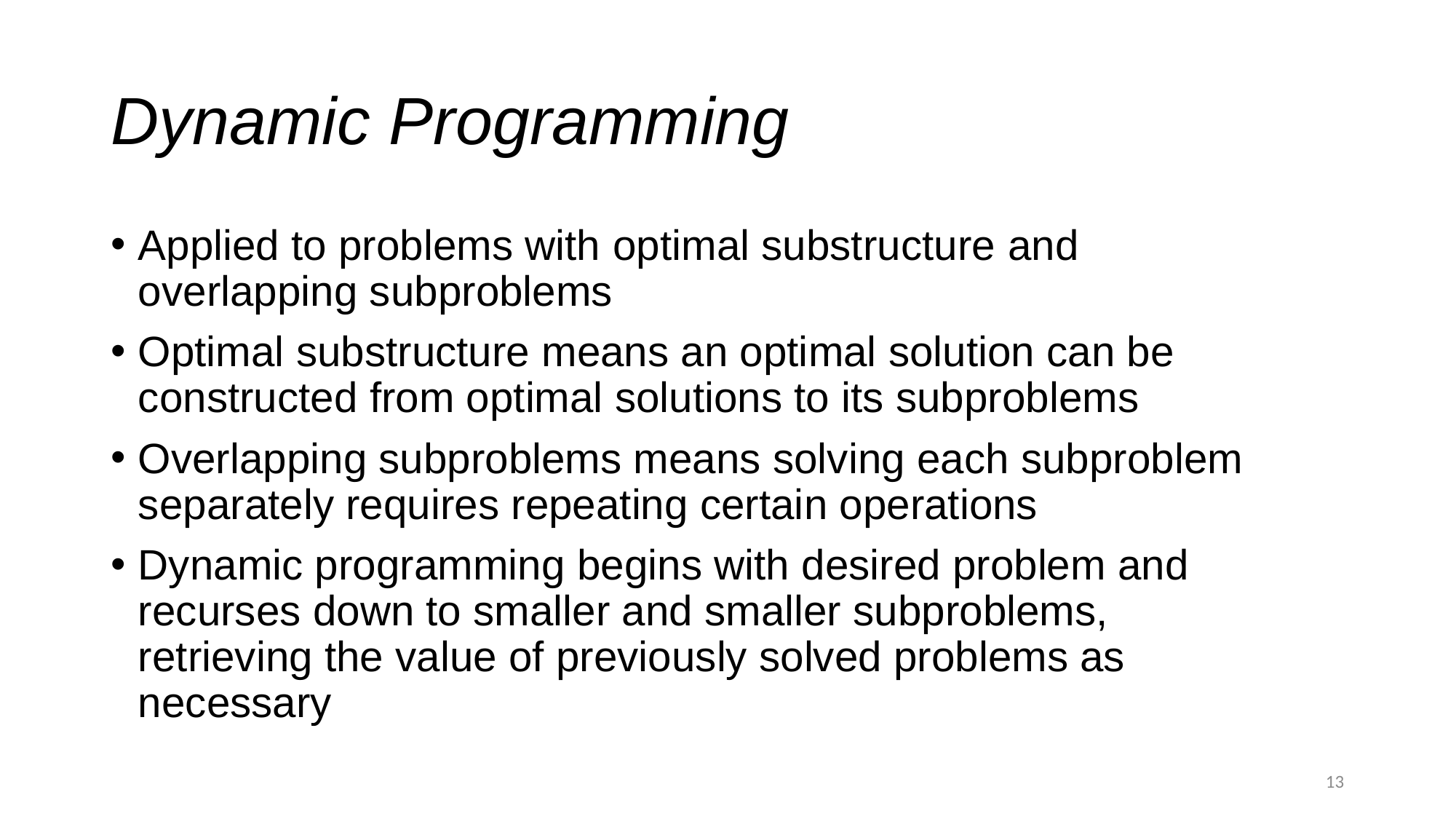

# Dynamic Programming
Applied to problems with optimal substructure and overlapping subproblems
Optimal substructure means an optimal solution can be constructed from optimal solutions to its subproblems
Overlapping subproblems means solving each subproblem separately requires repeating certain operations
Dynamic programming begins with desired problem and recurses down to smaller and smaller subproblems, retrieving the value of previously solved problems as necessary

13